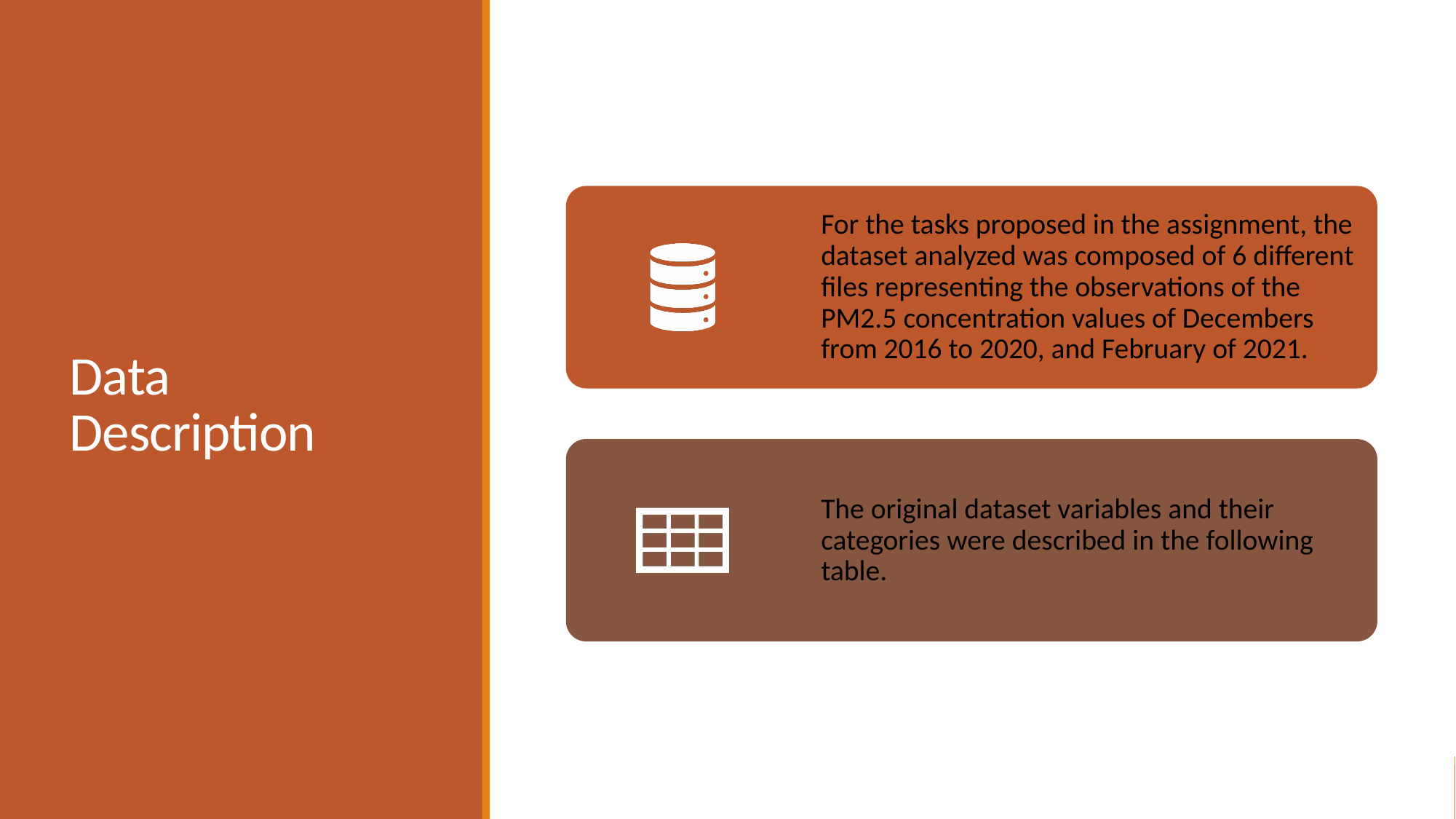

# Data Description
For the tasks proposed in the assignment, the dataset analyzed was composed of 6 different files representing the observations of the PM2.5 concentration values of Decembers from 2016 to 2020, and February of 2021.
The original dataset variables and their categories were described in the following table.